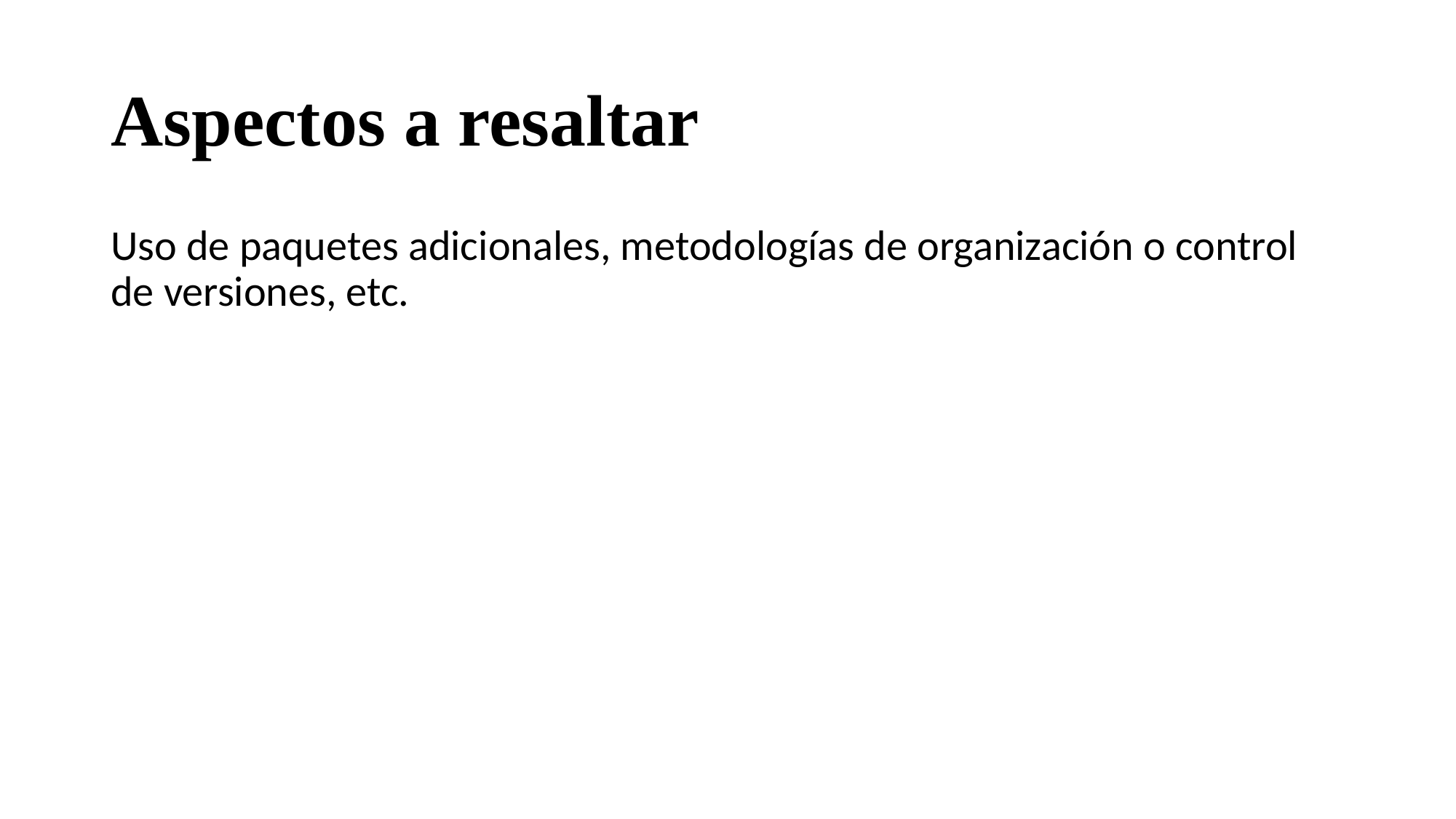

# Aspectos a resaltar
Uso de paquetes adicionales, metodologías de organización o control de versiones, etc.